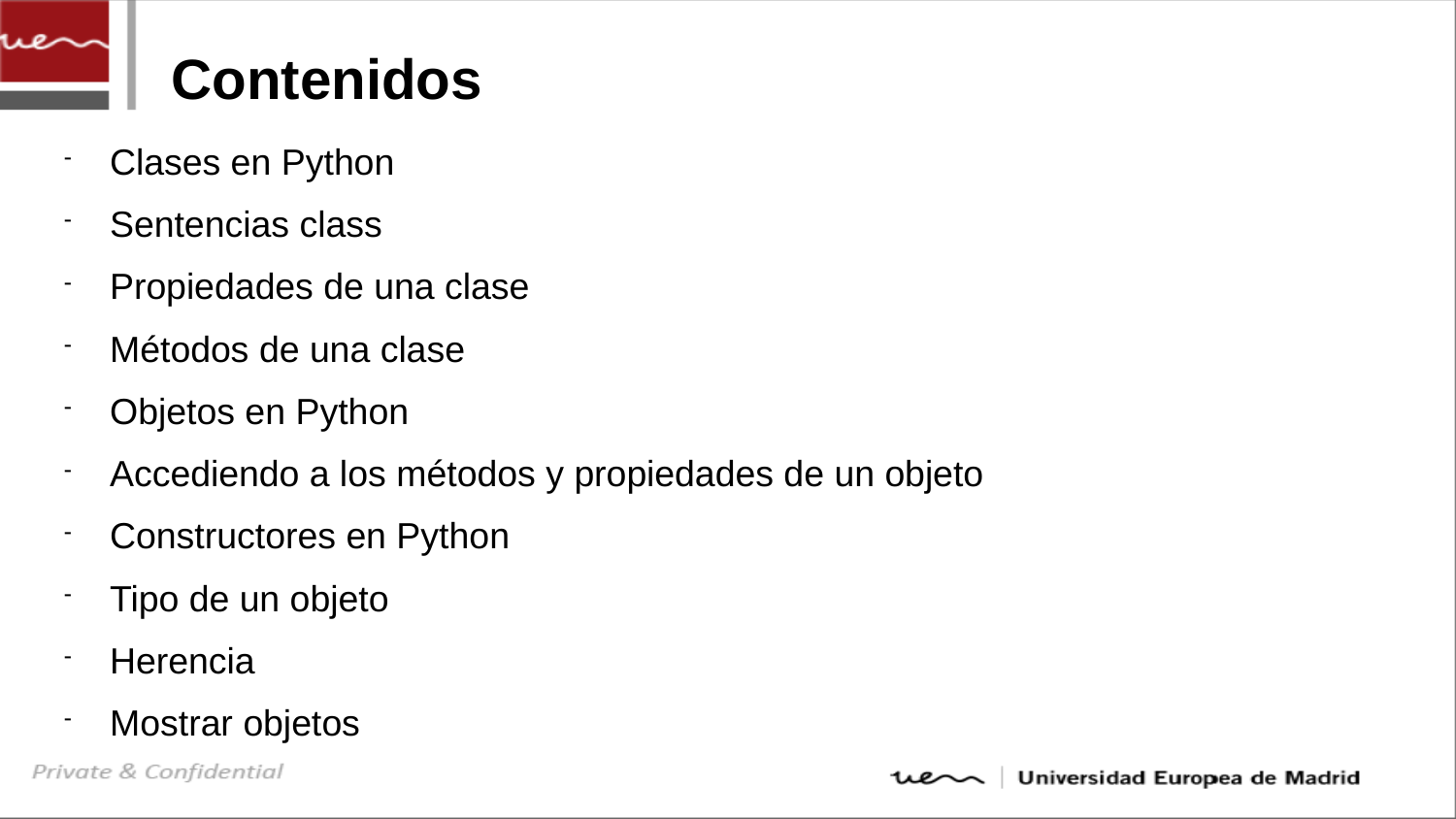

# Contenidos
Clases en Python
Sentencias class
Propiedades de una clase
Métodos de una clase
Objetos en Python
Accediendo a los métodos y propiedades de un objeto
Constructores en Python
Tipo de un objeto
Herencia
Mostrar objetos